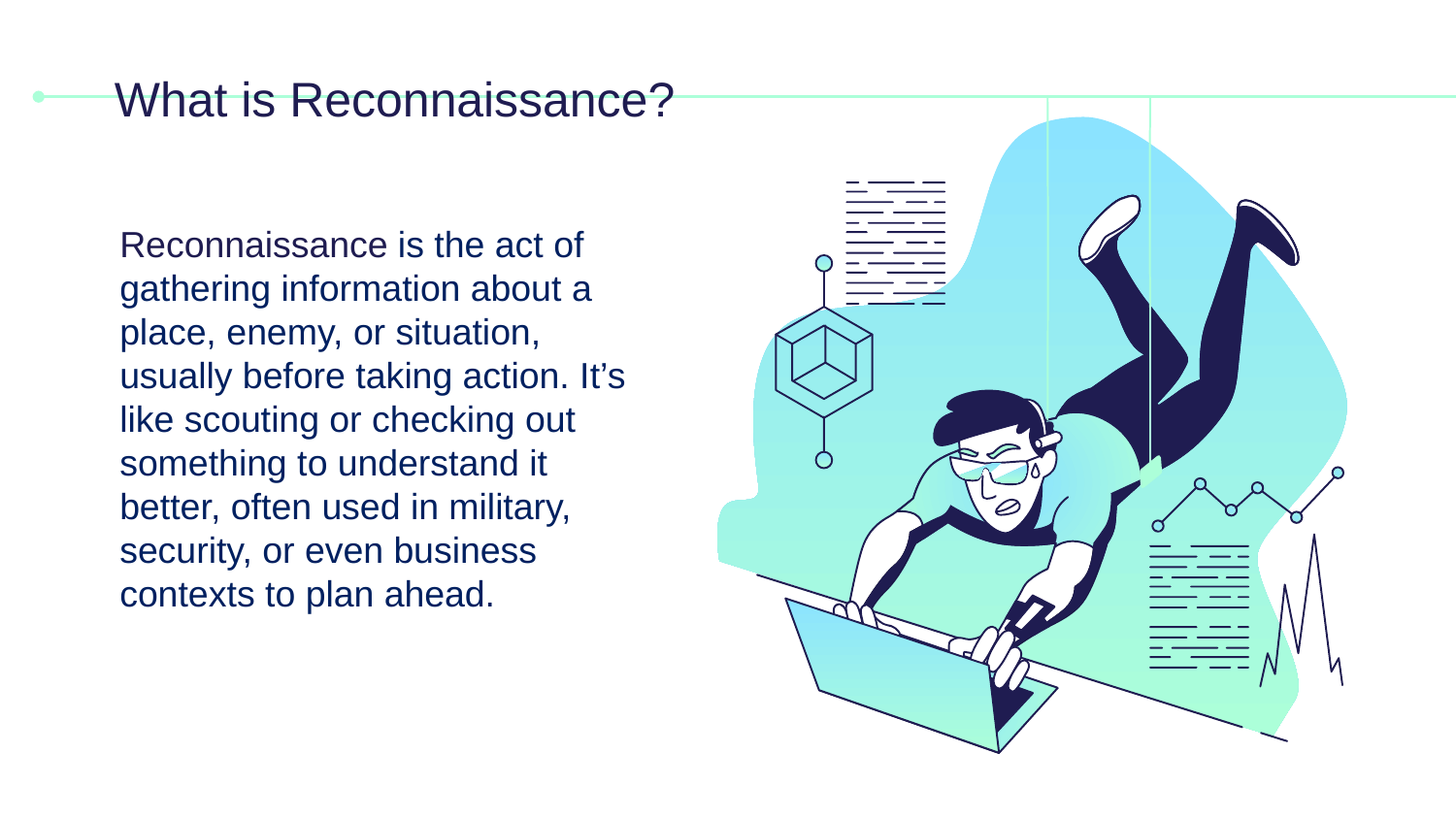

# What is Reconnaissance?

Reconnaissance is the act of gathering information about a place, enemy, or situation, usually before taking action. It’s like scouting or checking out something to understand it better, often used in military, security, or even business contexts to plan ahead.